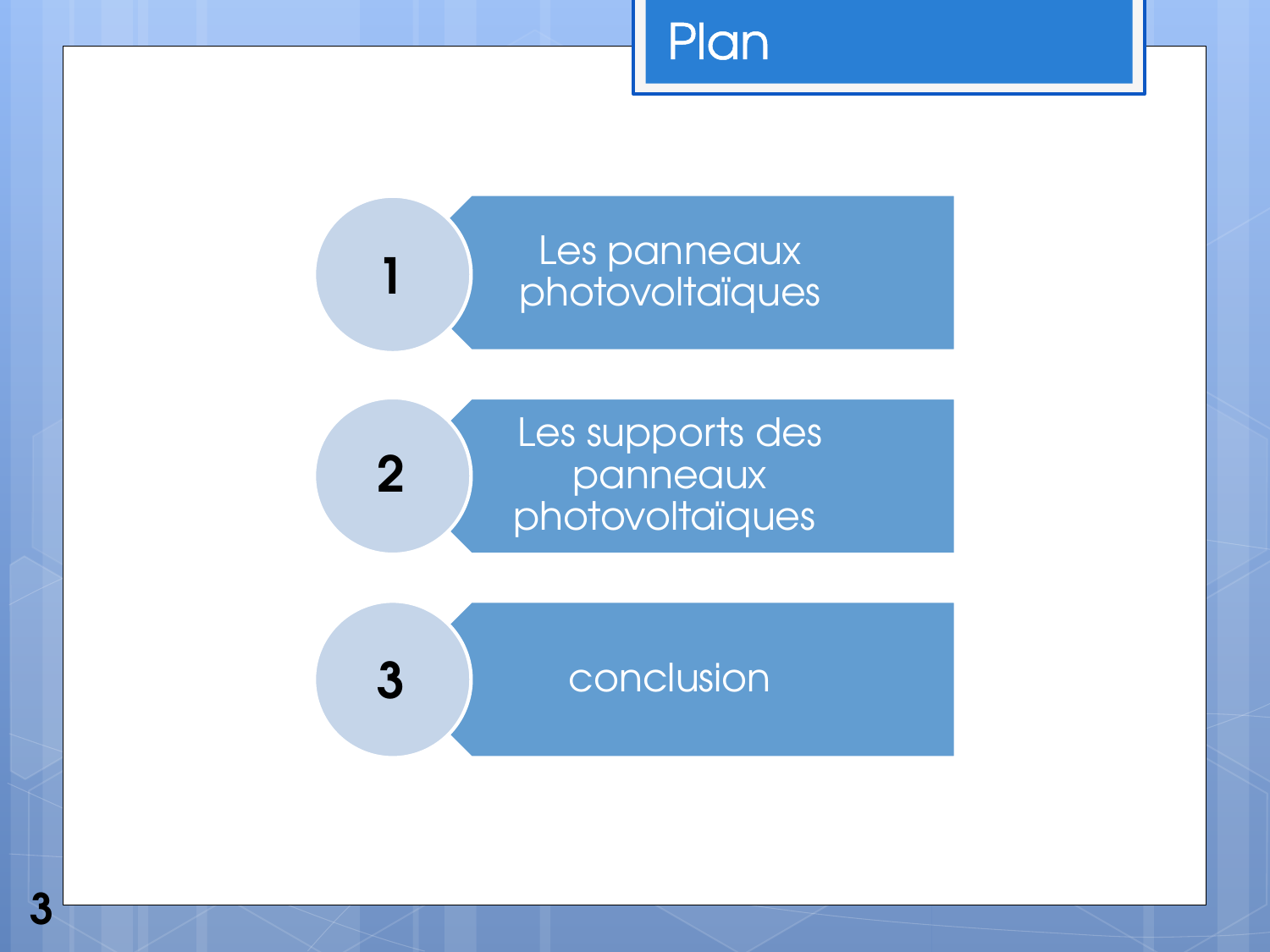

Plan
Les panneaux photovoltaïques
Les supports des panneaux photovoltaïques
conclusion
1
2
3
3